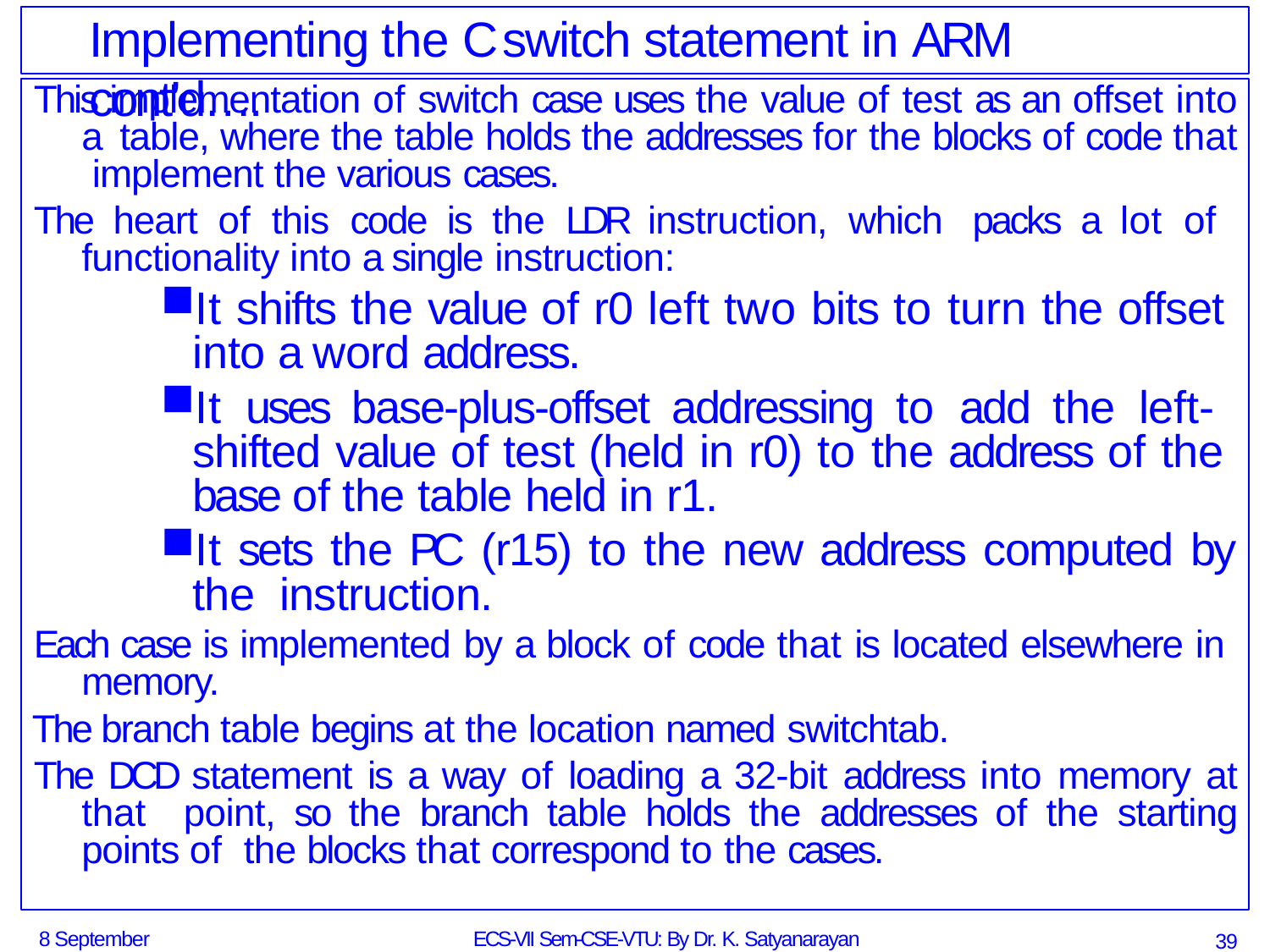

# Implementing the C switch statement in ARM cont’d….

This implementation of switch case uses the value of test as an offset into a  table, where the table holds the addresses for the blocks of code that  implement the various cases.
The heart of this code is the LDR instruction, which packs a lot of  functionality into a single instruction:
It shifts the value of r0 left two bits to turn the offset  into a word address.
It uses base-plus-offset addressing to add the left-  shifted value of test (held in r0) to the address of the  base of the table held in r1.
It sets the PC (r15) to the new address computed by the  instruction.
Each case is implemented by a block of code that is located elsewhere in  memory.
The branch table begins at the location named switchtab.
The DCD statement is a way of loading a 32-bit address into memory at that  point, so the branch table holds the addresses of the starting points of  the blocks that correspond to the cases.
8 September 2014
ECS-VII Sem-CSE-VTU: By Dr. K. Satyanarayan Reddy
39